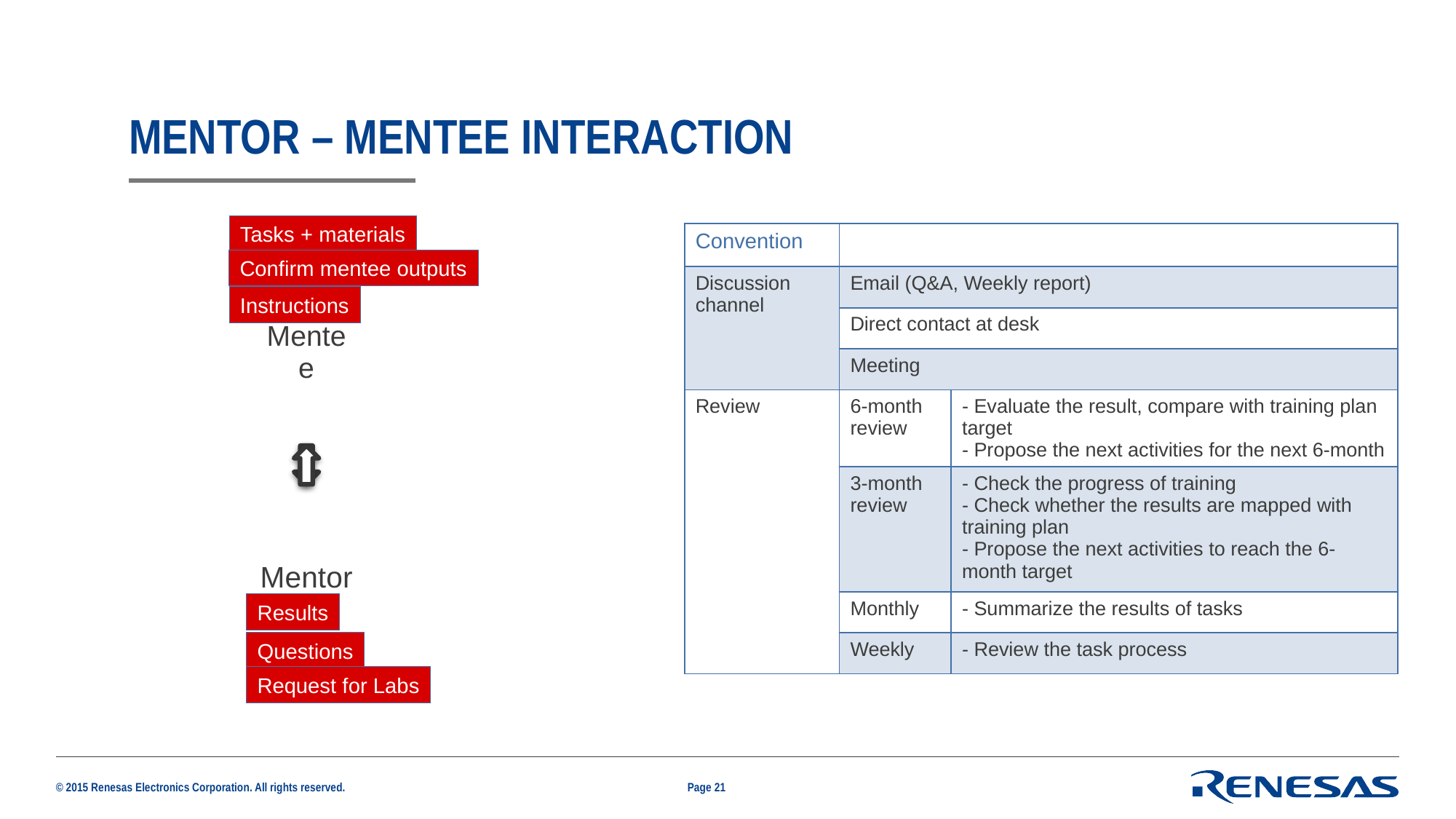

# MENTOR – MENTEE INTERACTION
Tasks + materials
| Convention |  |  |
| --- | --- | --- |
| Discussion channel | Email (Q&A, Weekly report) |  |
|  | Direct contact at desk |  |
|  | Meeting |  |
| Review | 6-month review | - Evaluate the result, compare with training plan target - Propose the next activities for the next 6-month |
|  | 3-month review | - Check the progress of training - Check whether the results are mapped with training plan - Propose the next activities to reach the 6-month target |
|  | Monthly | - Summarize the results of tasks |
|  | Weekly | - Review the task process |
Confirm mentee outputs
Instructions
Mentee
Mentor
Results
Questions
Request for Labs
Page 21